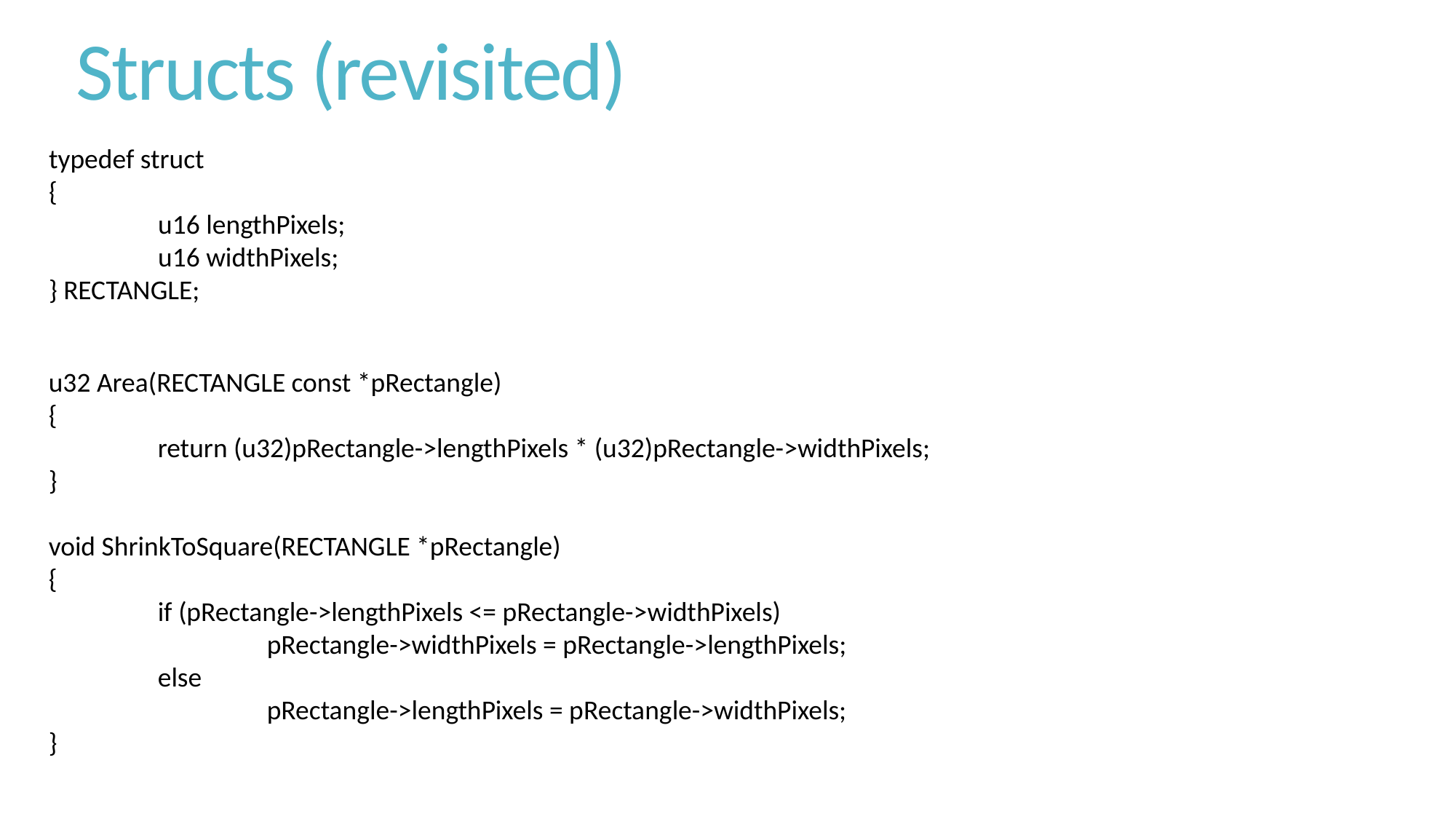

# Structs (revisited)
typedef struct
{
	u16 lengthPixels;
	u16 widthPixels;
} RECTANGLE;
u32 Area(RECTANGLE const *pRectangle)
{
	return (u32)pRectangle->lengthPixels * (u32)pRectangle->widthPixels;
}

void ShrinkToSquare(RECTANGLE *pRectangle)
{
	if (pRectangle->lengthPixels <= pRectangle->widthPixels)
		pRectangle->widthPixels = pRectangle->lengthPixels;
	else
		pRectangle->lengthPixels = pRectangle->widthPixels;
}